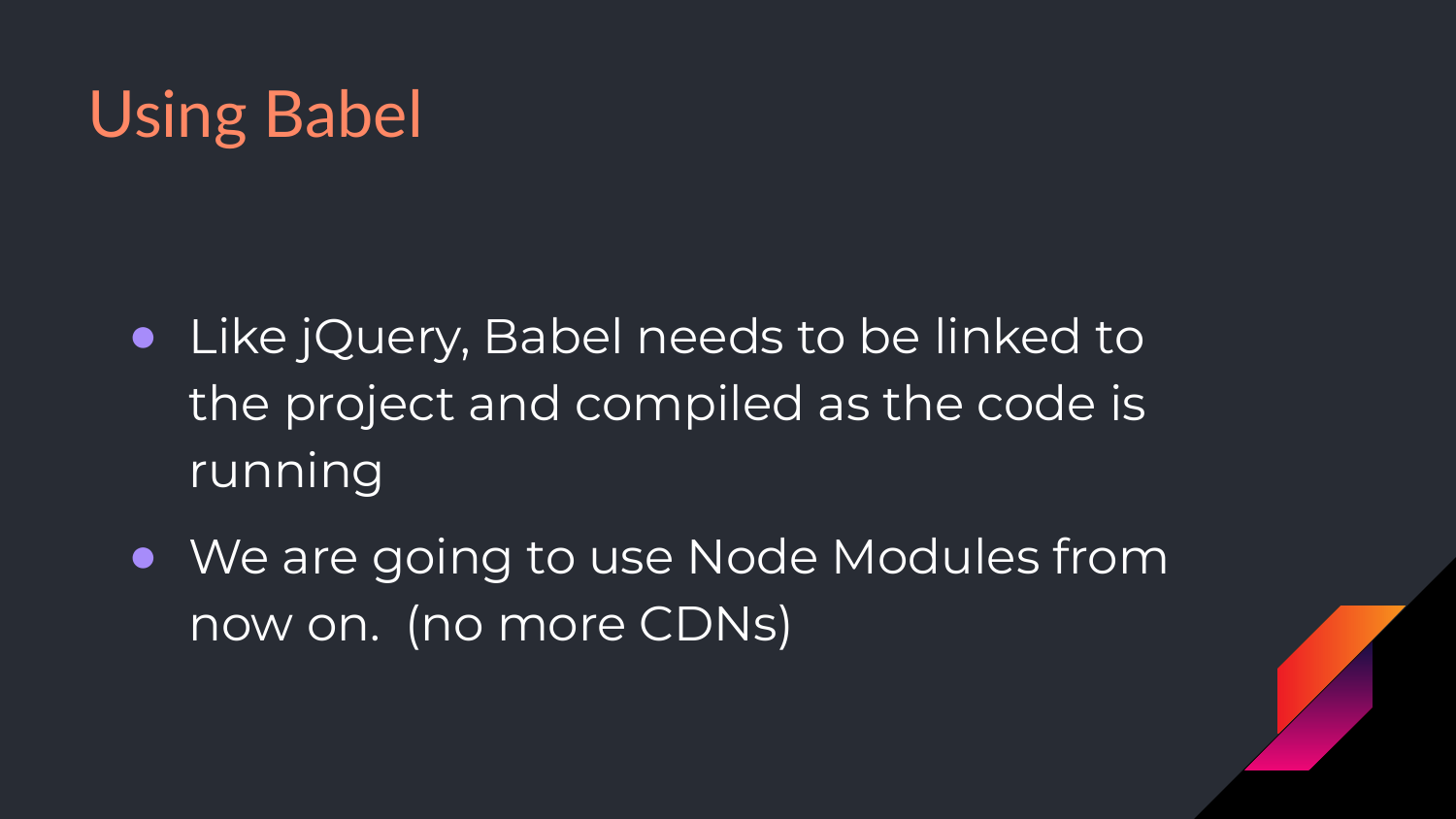

# Using Babel
Like jQuery, Babel needs to be linked to the project and compiled as the code is running
We are going to use Node Modules from now on.  (no more CDNs)